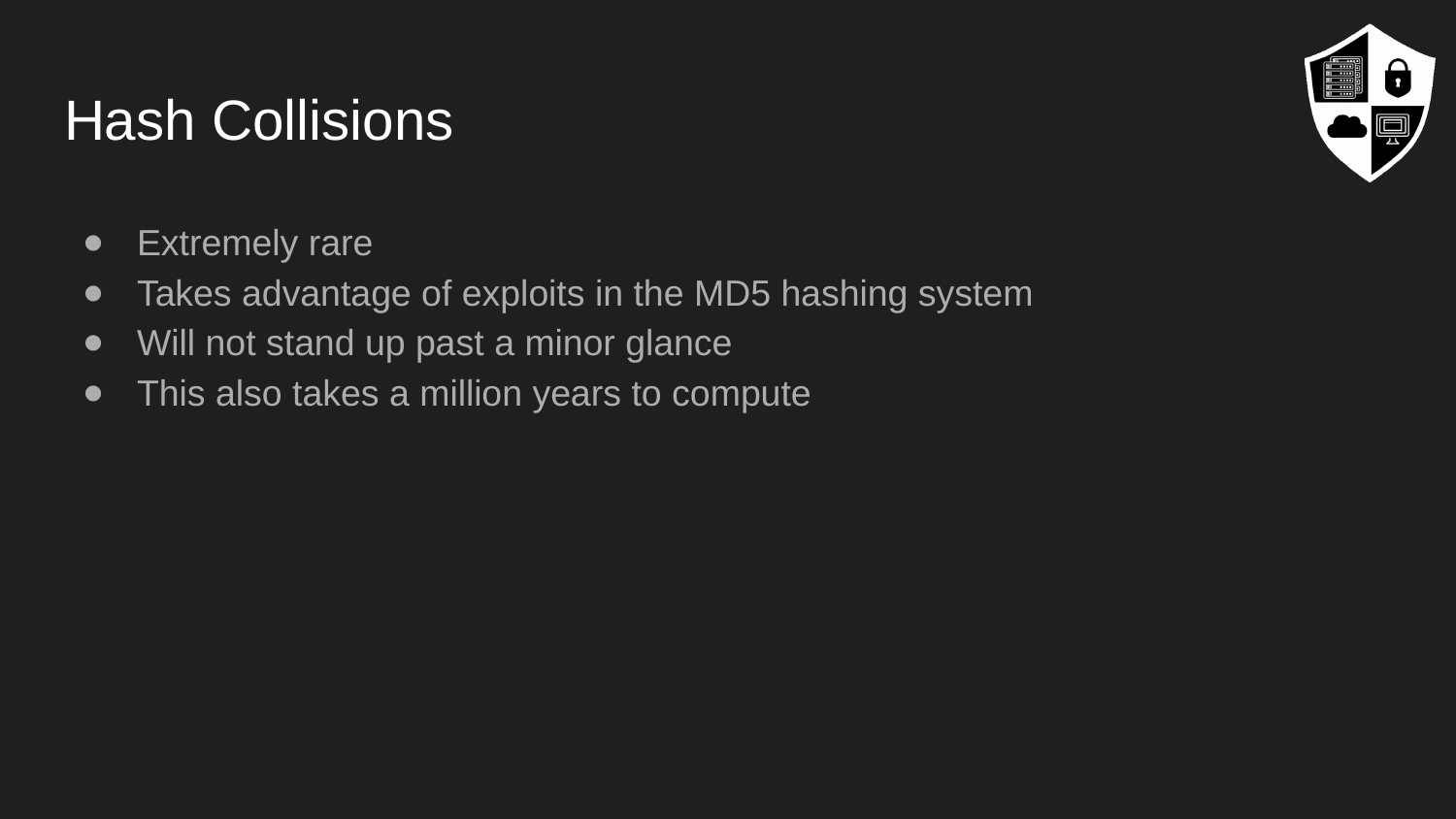

# Hash Collisions
Extremely rare
Takes advantage of exploits in the MD5 hashing system
Will not stand up past a minor glance
This also takes a million years to compute